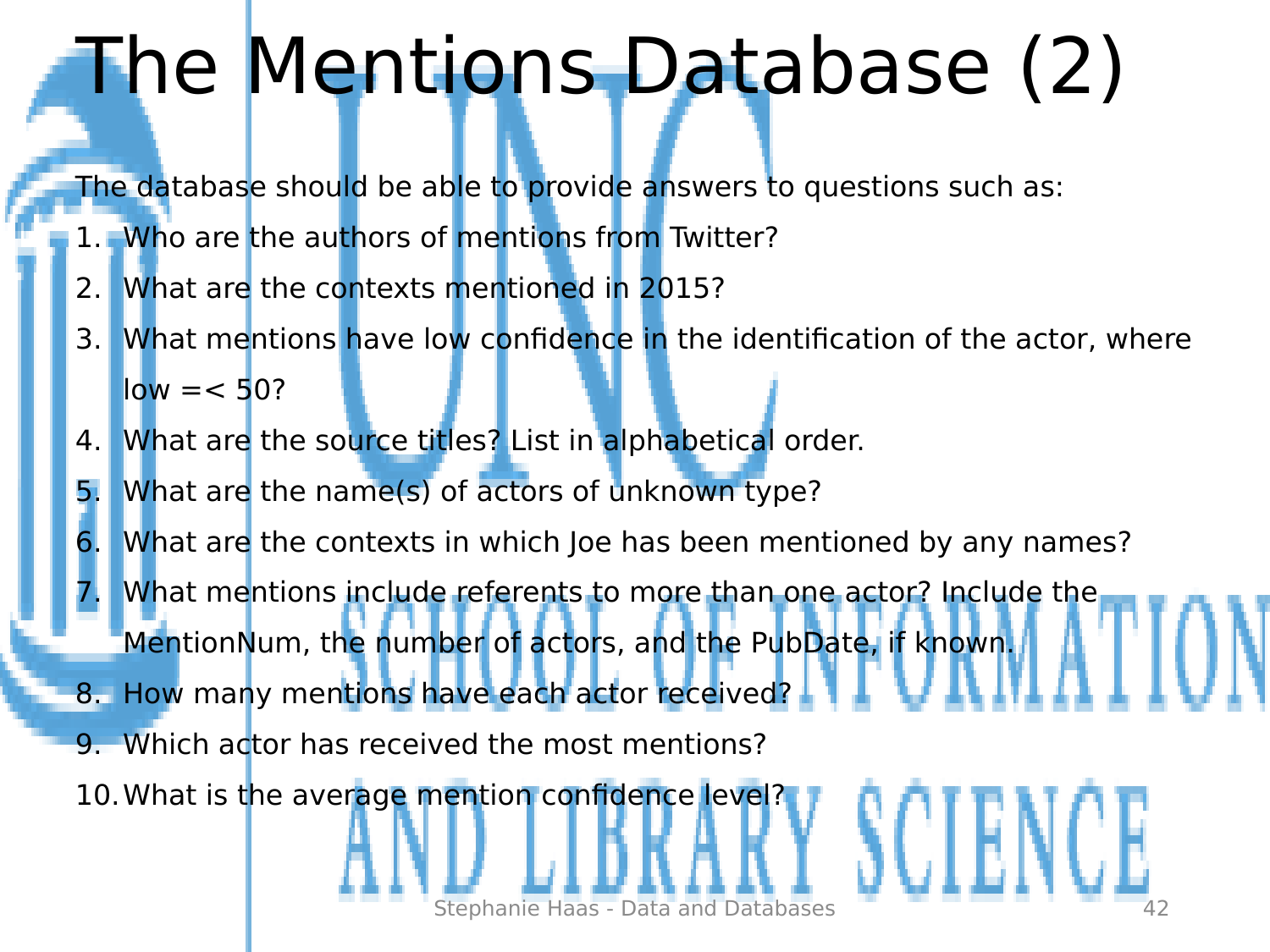

# The Mentions Database (2)

The database should be able to provide answers to questions such as:
Who are the authors of mentions from Twitter?
What are the contexts mentioned in 2015?
What mentions have low confidence in the identification of the actor, where low =< 50?
What are the source titles? List in alphabetical order.
What are the name(s) of actors of unknown type?
What are the contexts in which Joe has been mentioned by any names?
What mentions include referents to more than one actor? Include the MentionNum, the number of actors, and the PubDate, if known.
How many mentions have each actor received?
Which actor has received the most mentions?
What is the average mention confidence level?

Stephanie Haas - Data and Databases
42